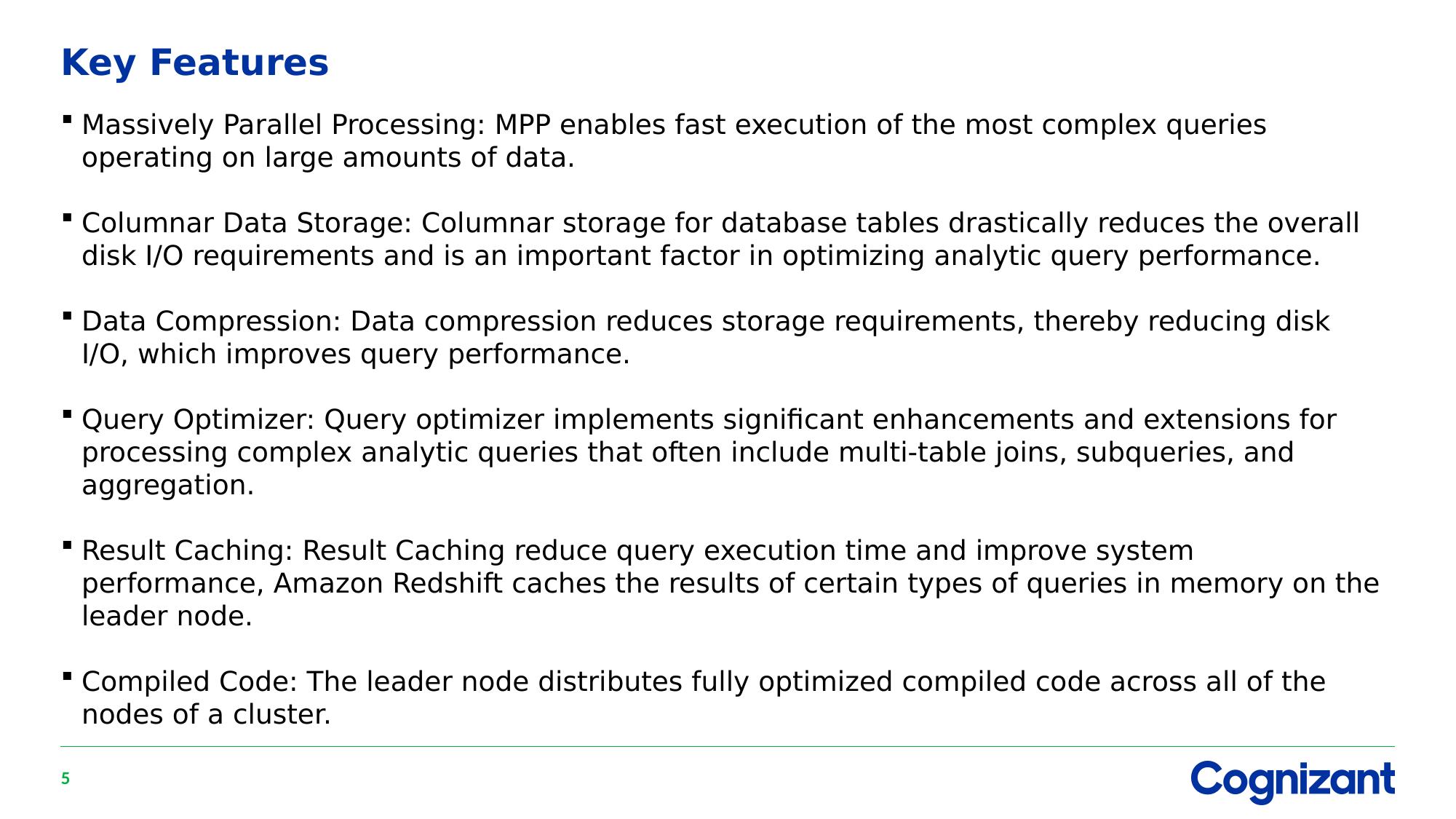

# Key Features
Massively Parallel Processing: MPP enables fast execution of the most complex queries operating on large amounts of data.

Columnar Data Storage: Columnar storage for database tables drastically reduces the overall disk I/O requirements and is an important factor in optimizing analytic query performance.

Data Compression: Data compression reduces storage requirements, thereby reducing disk I/O, which improves query performance.

Query Optimizer: Query optimizer implements significant enhancements and extensions for processing complex analytic queries that often include multi-table joins, subqueries, and aggregation.

Result Caching: Result Caching reduce query execution time and improve system performance, Amazon Redshift caches the results of certain types of queries in memory on the leader node.

Compiled Code: The leader node distributes fully optimized compiled code across all of the nodes of a cluster.

5